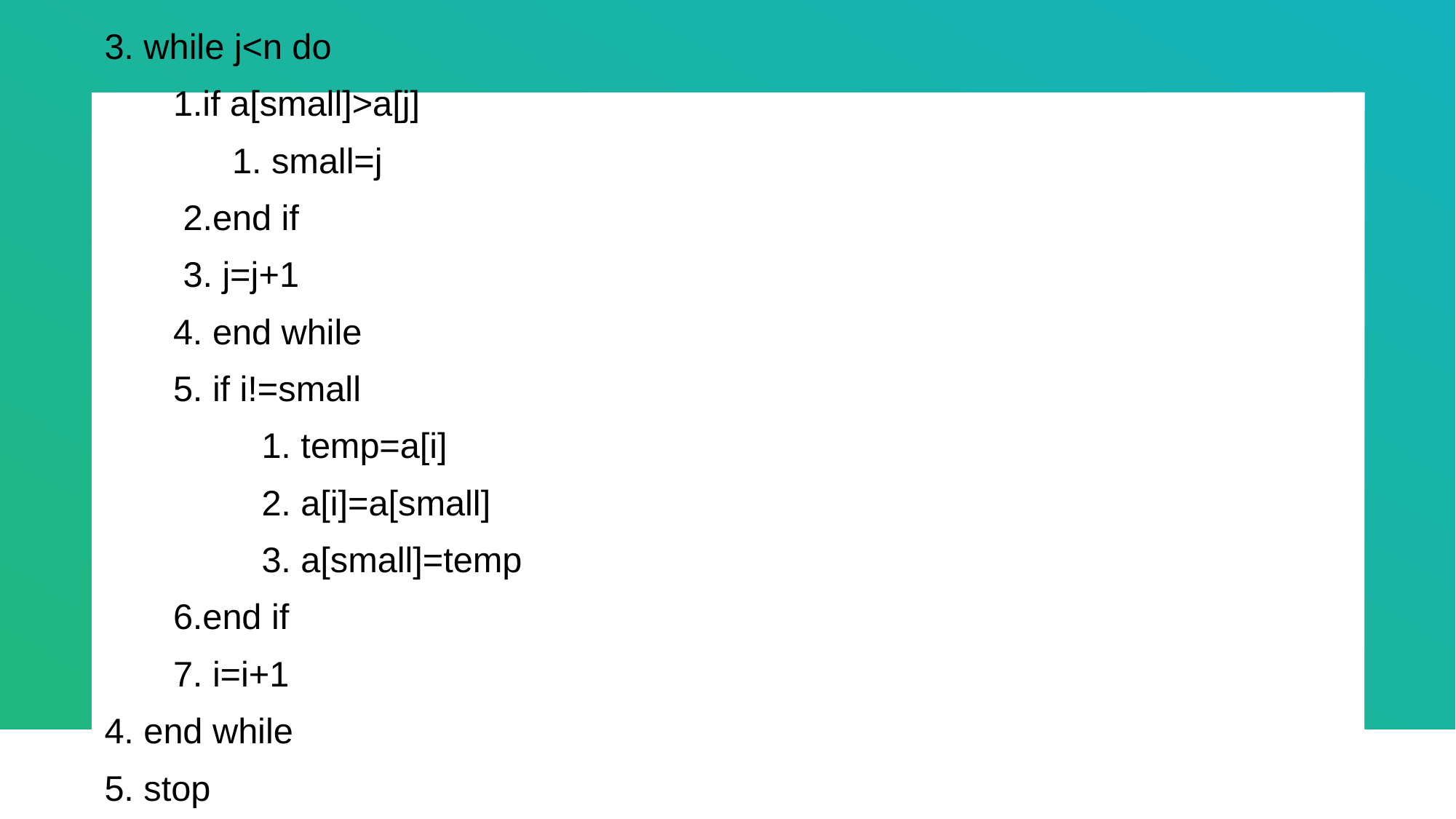

3. while j<n do
       1.if a[small]>a[j]
             1. small=j
        2.end if
        3. j=j+1
       4. end while
       5. if i!=small
                1. temp=a[i]
                2. a[i]=a[small]
                3. a[small]=temp
       6.end if
       7. i=i+1
4. end while
5. stop